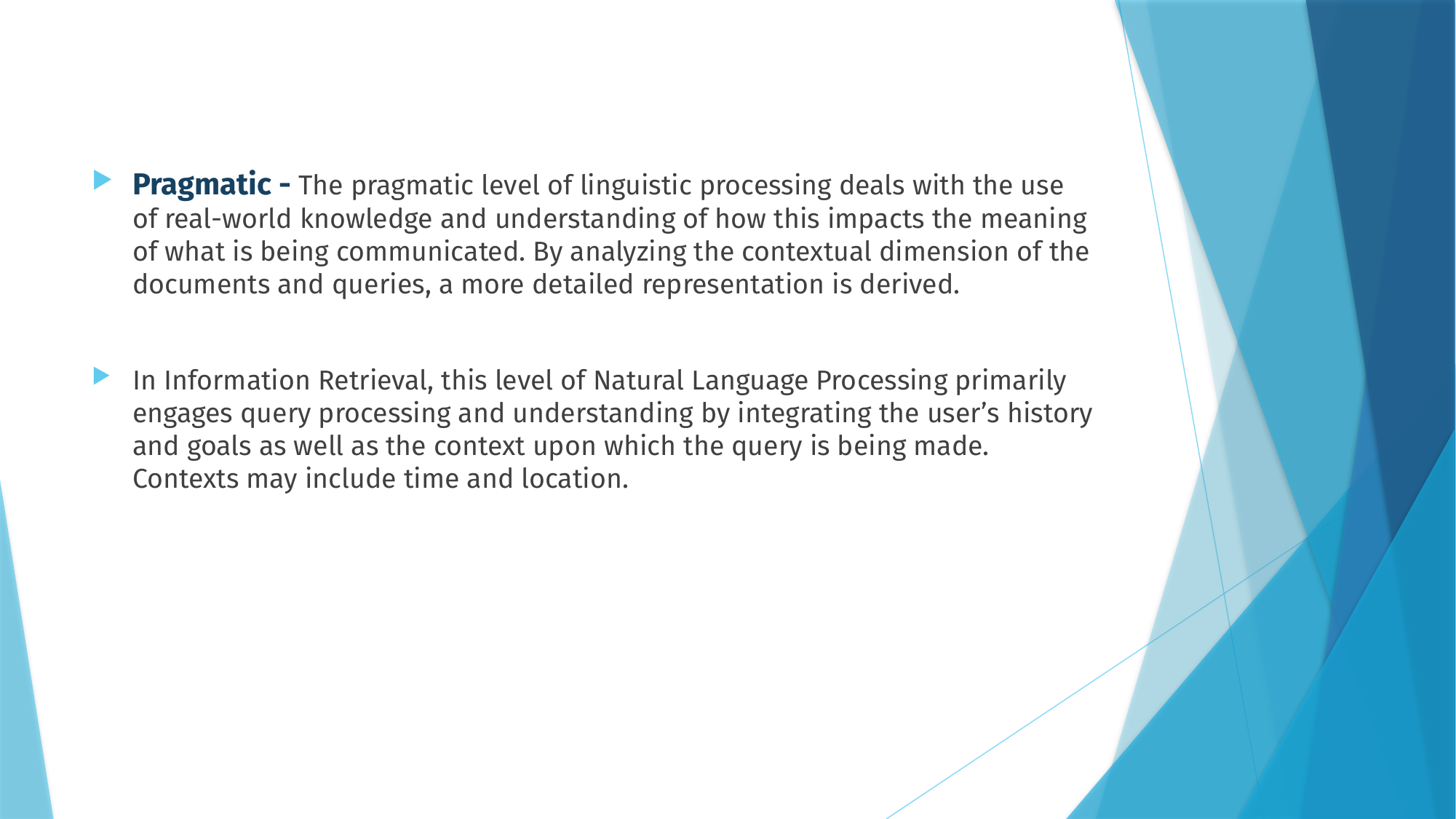

Pragmatic - The pragmatic level of linguistic processing deals with the use of real-world knowledge and understanding of how this impacts the meaning of what is being communicated. By analyzing the contextual dimension of the documents and queries, a more detailed representation is derived.

In Information Retrieval, this level of Natural Language Processing primarily engages query processing and understanding by integrating the user’s history and goals as well as the context upon which the query is being made. Contexts may include time and location.